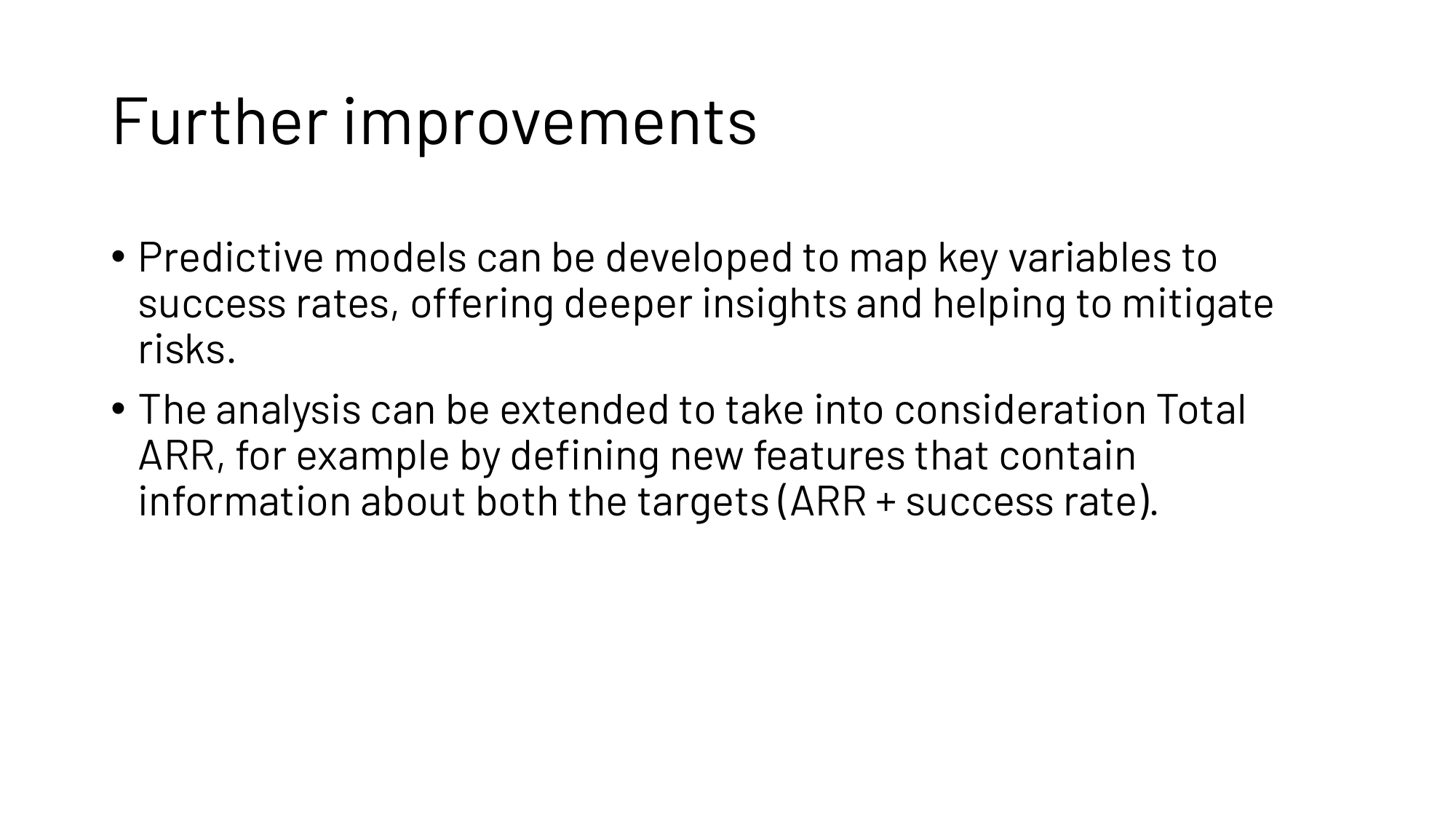

# Further improvements

Predictive models can be developed to map key variables to success rates, offering deeper insights and helping to mitigate risks.
The analysis can be extended to take into consideration Total ARR, for example by defining new features that contain information about both the targets (ARR + success rate).